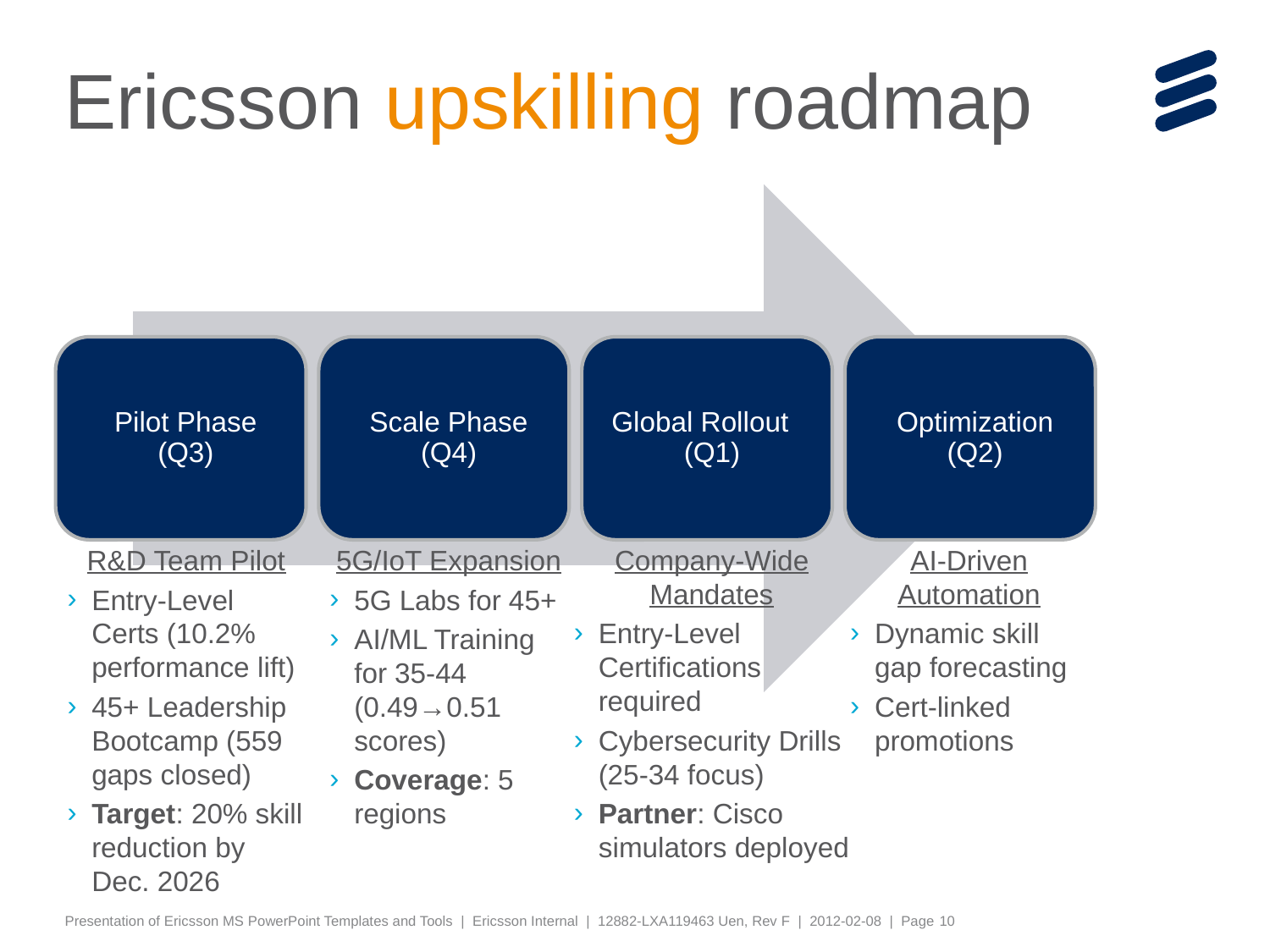

# Ericsson upskilling roadmap
Pilot Phase (Q3)
Scale Phase (Q4)
Global Rollout    (Q1)
Optimization (Q2)
R&D Team Pilot
Entry-Level Certs (10.2% performance lift)
45+ Leadership Bootcamp (559 gaps closed)
Target: 20% skill reduction by Dec. 2026

5G/IoT Expansion
5G Labs for 45+
AI/ML Training for 35-44 (0.49→0.51 scores)
Coverage: 5 regions

AI-Driven Automation
Dynamic skill gap forecasting
Cert-linked promotions
Company-Wide Mandates
Entry-Level Certifications required
Cybersecurity Drills (25-34 focus)
Partner: Cisco simulators deployed